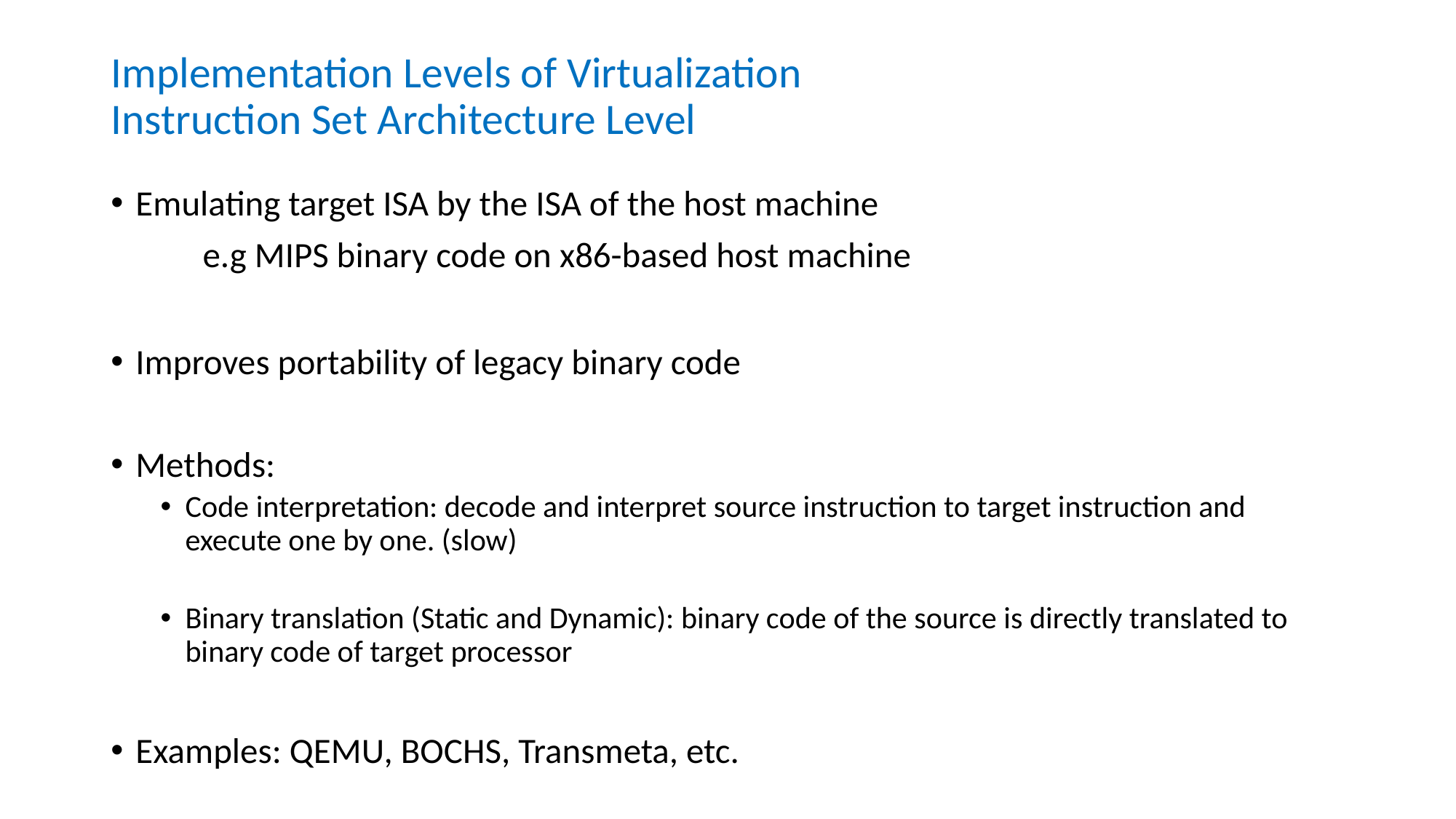

# Implementation Levels of Virtualization Instruction Set Architecture Level
Emulating target ISA by the ISA of the host machine
	e.g MIPS binary code on x86-based host machine

Improves portability of legacy binary code

Methods:
Code interpretation: decode and interpret source instruction to target instruction and execute one by one. (slow)

Binary translation (Static and Dynamic): binary code of the source is directly translated to binary code of target processor

Examples: QEMU, BOCHS, Transmeta, etc.